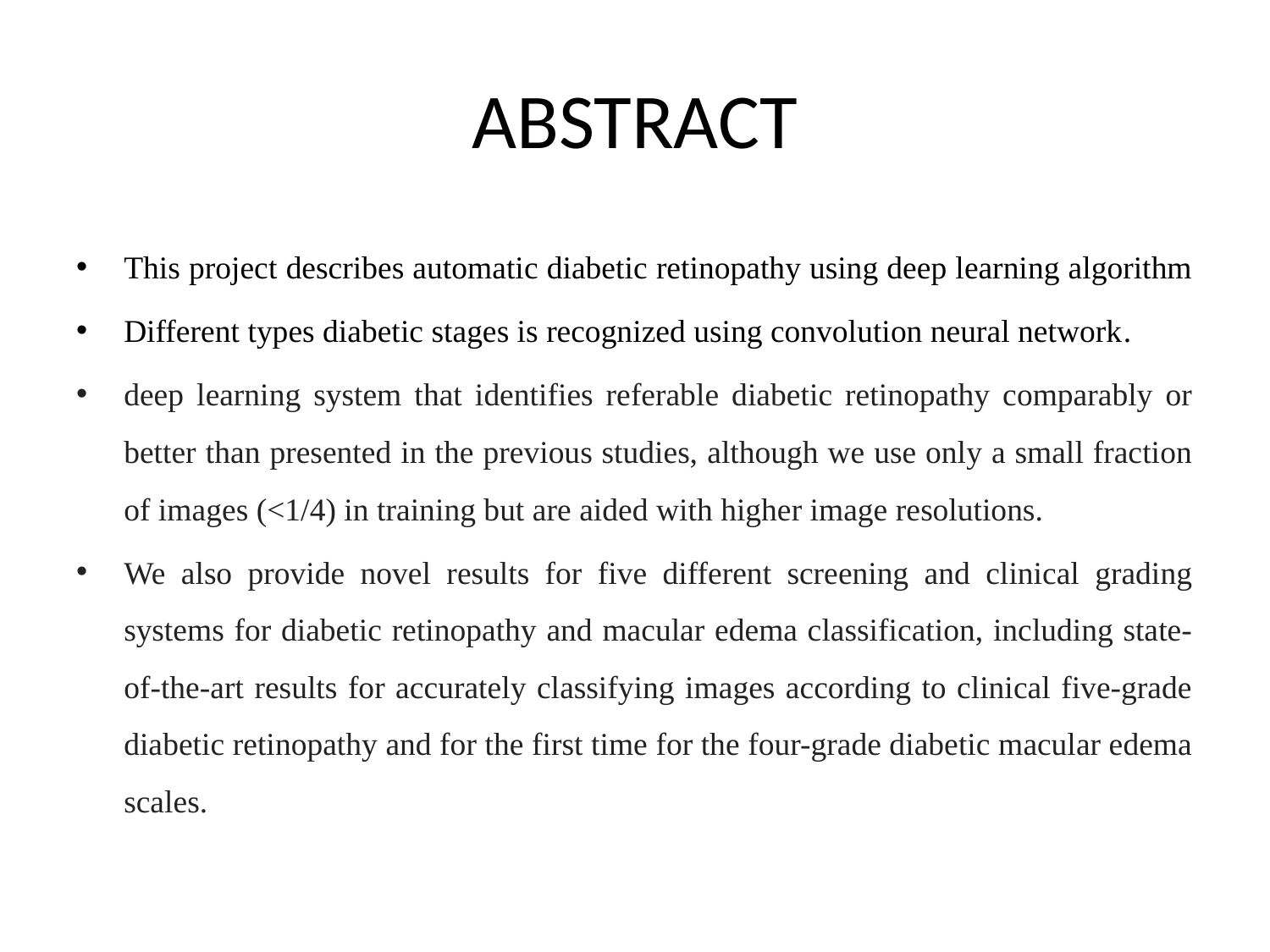

# ABSTRACT
This project describes automatic diabetic retinopathy using deep learning algorithm
Different types diabetic stages is recognized using convolution neural network.
deep learning system that identifies referable diabetic retinopathy comparably or better than presented in the previous studies, although we use only a small fraction of images (<1/4) in training but are aided with higher image resolutions.
We also provide novel results for five different screening and clinical grading systems for diabetic retinopathy and macular edema classification, including state-of-the-art results for accurately classifying images according to clinical five-grade diabetic retinopathy and for the first time for the four-grade diabetic macular edema scales.